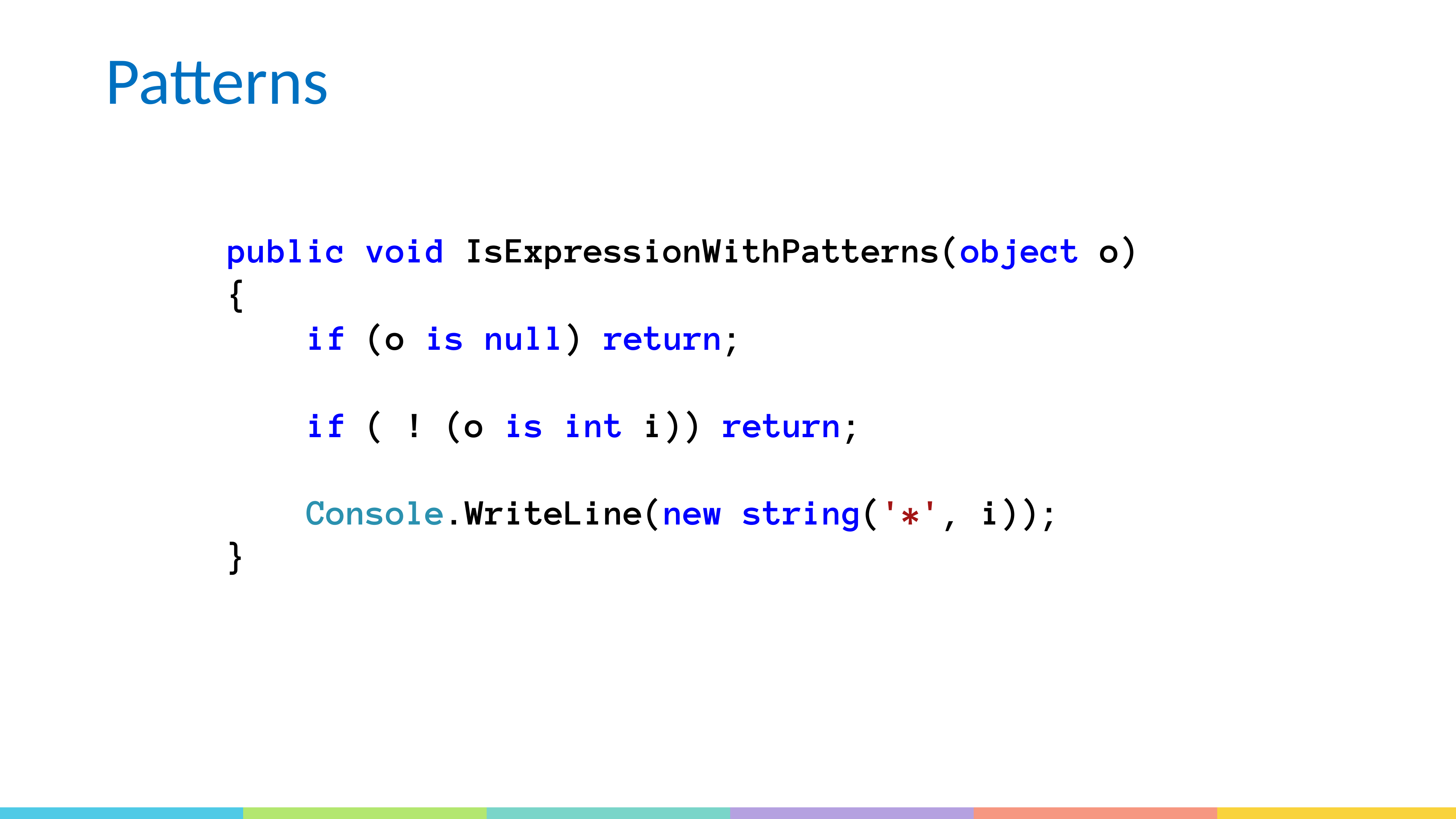

Patterns
 public void IsExpressionWithPatterns(object o)
 {
     if (o is null) return;

     if ( ! (o is int i)) return;

     Console.WriteLine(new string('*', i));
 }